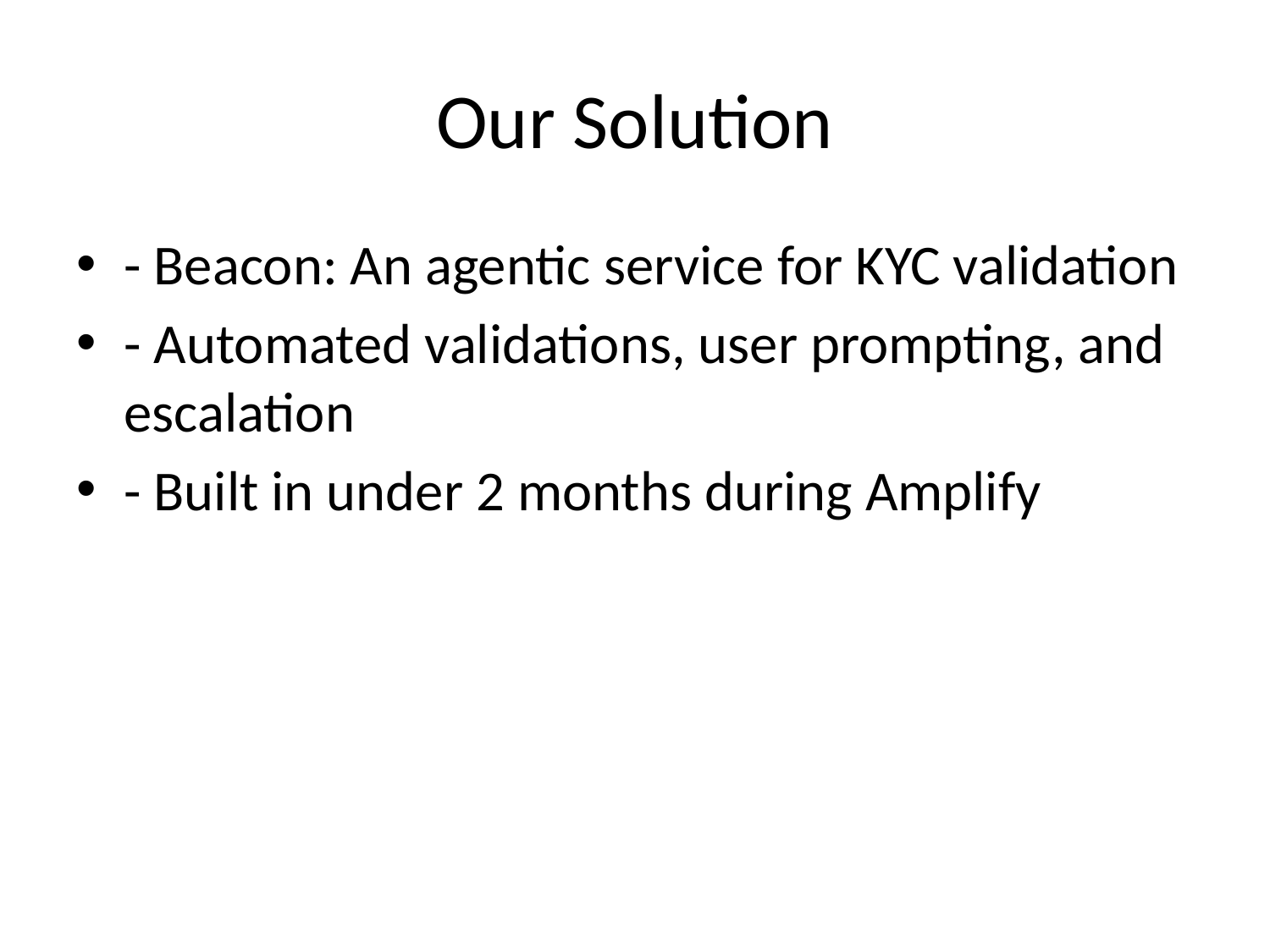

# Our Solution
- Beacon: An agentic service for KYC validation
- Automated validations, user prompting, and escalation
- Built in under 2 months during Amplify